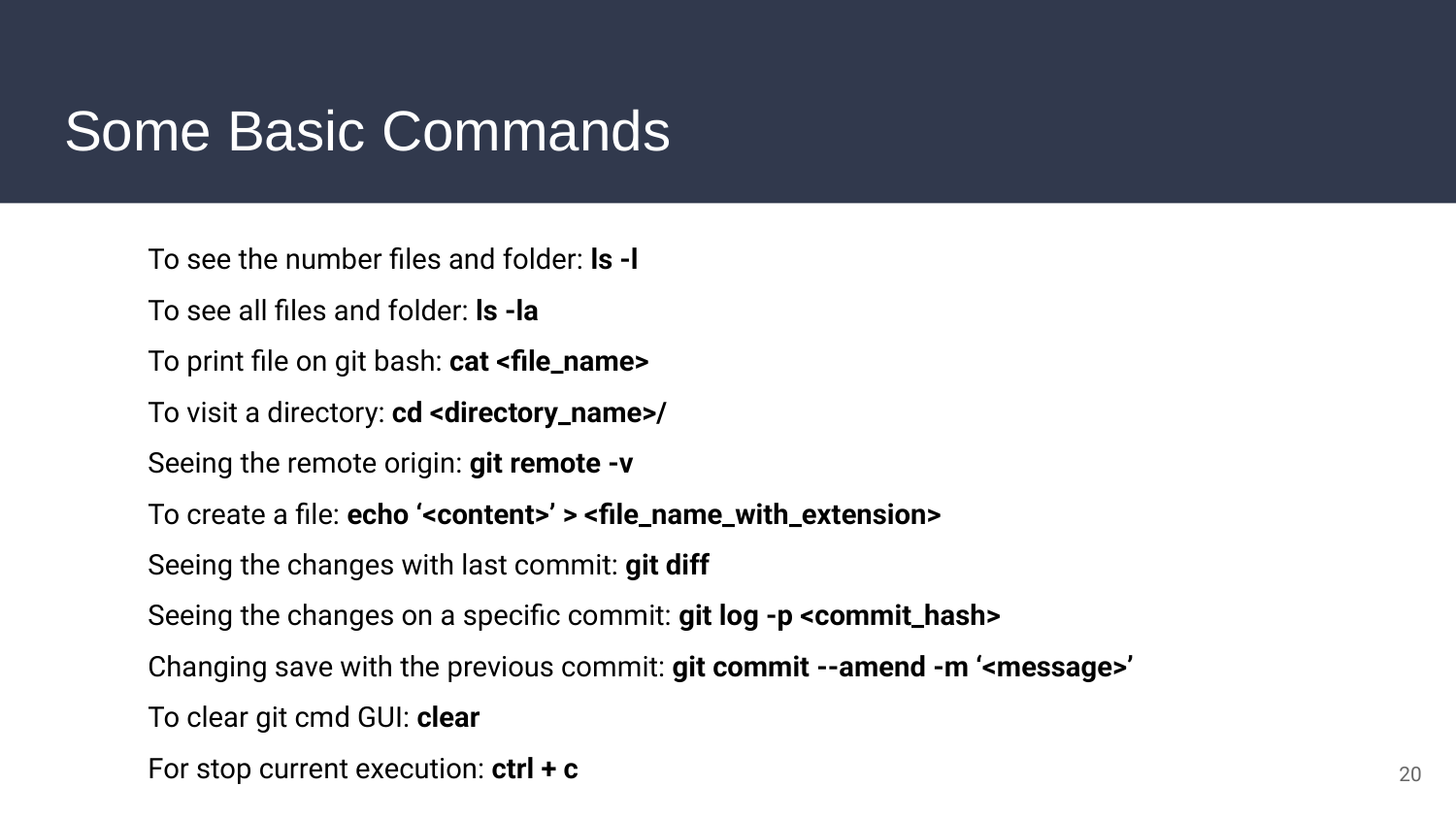

# Some Basic Commands
To see the number files and folder: ls -l
To see all files and folder: ls -la
To print file on git bash: cat <file_name>
To visit a directory: cd <directory_name>/
Seeing the remote origin: git remote -v
To create a file: echo ‘<content>’ > <file_name_with_extension>
Seeing the changes with last commit: git diff
Seeing the changes on a specific commit: git log -p <commit_hash>
Changing save with the previous commit: git commit --amend -m ‘<message>’
To clear git cmd GUI: clear
For stop current execution: ctrl + c
20